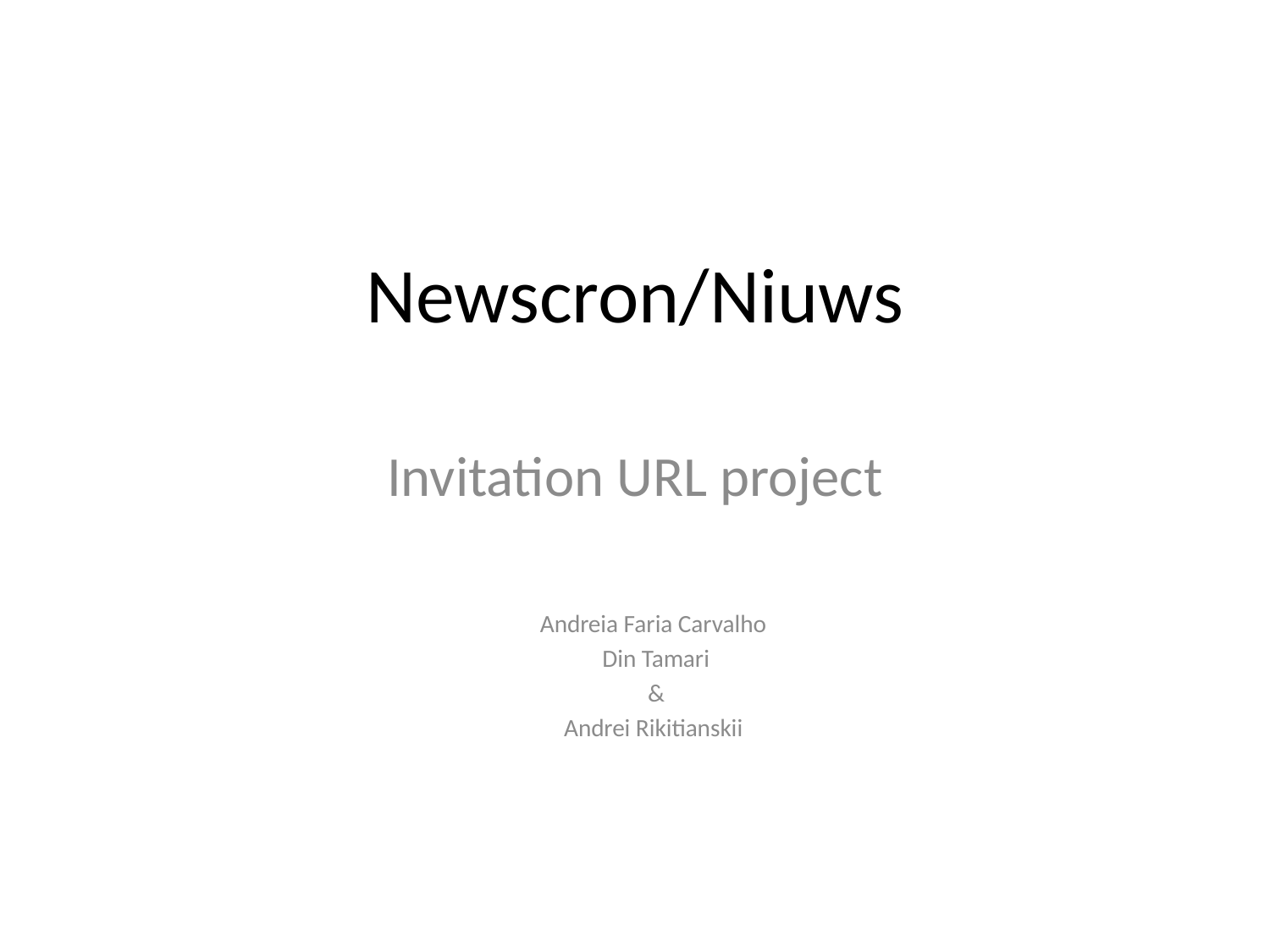

# Newscron/Niuws
Invitation URL project
Andreia Faria Carvalho
Din Tamari
&
Andrei Rikitianskii